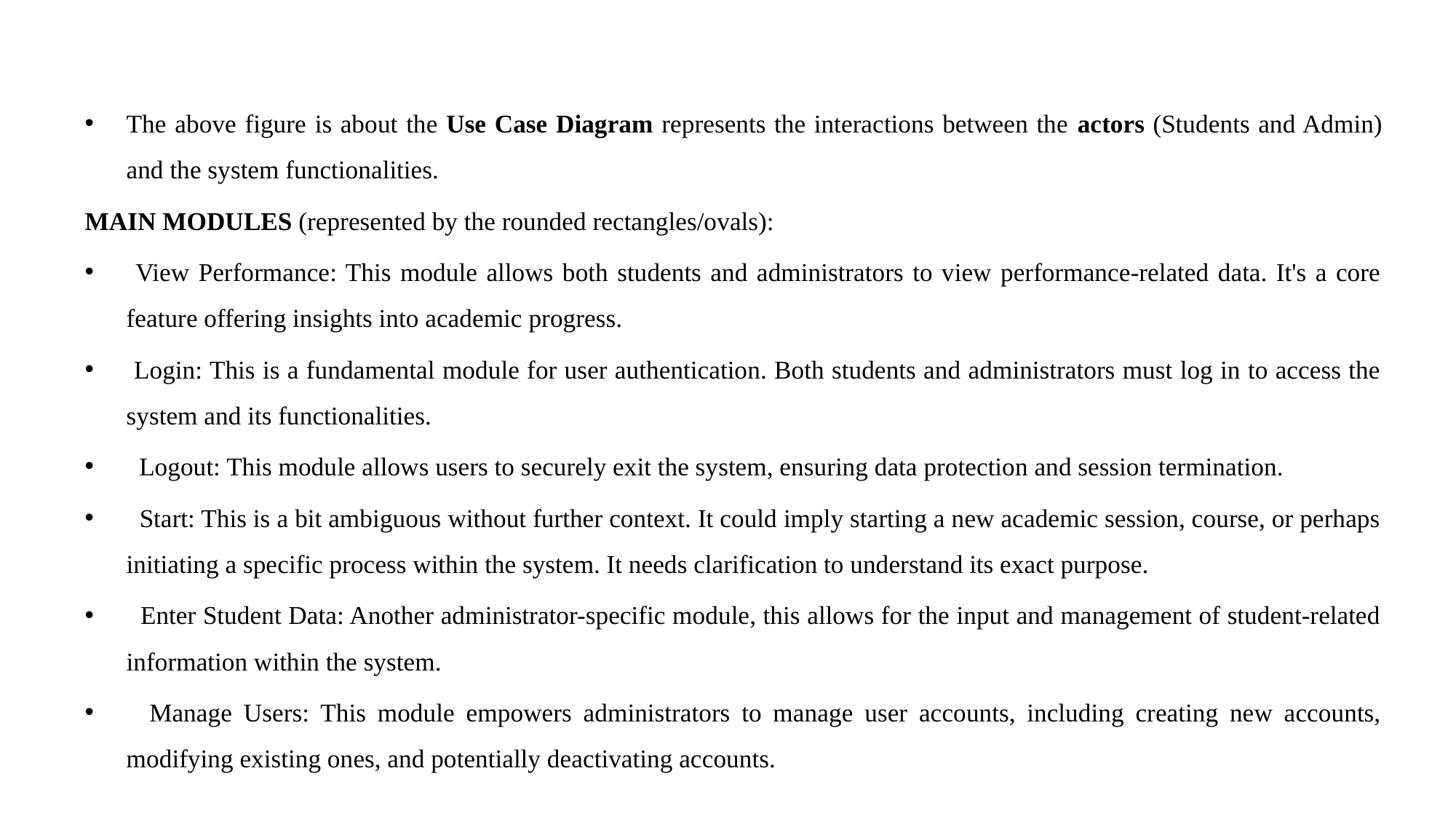

The above figure is about the Use Case Diagram represents the interactions between the actors (Students and Admin) and the system functionalities.
MAIN MODULES (represented by the rounded rectangles/ovals):
 View Performance: This module allows both students and administrators to view performance-related data. It's a core feature offering insights into academic progress.
 Login: This is a fundamental module for user authentication. Both students and administrators must log in to access the system and its functionalities.
  Logout: This module allows users to securely exit the system, ensuring data protection and session termination.
  Start: This is a bit ambiguous without further context. It could imply starting a new academic session, course, or perhaps initiating a specific process within the system. It needs clarification to understand its exact purpose.
  Enter Student Data: Another administrator-specific module, this allows for the input and management of student-related information within the system.
  Manage Users: This module empowers administrators to manage user accounts, including creating new accounts, modifying existing ones, and potentially deactivating accounts.